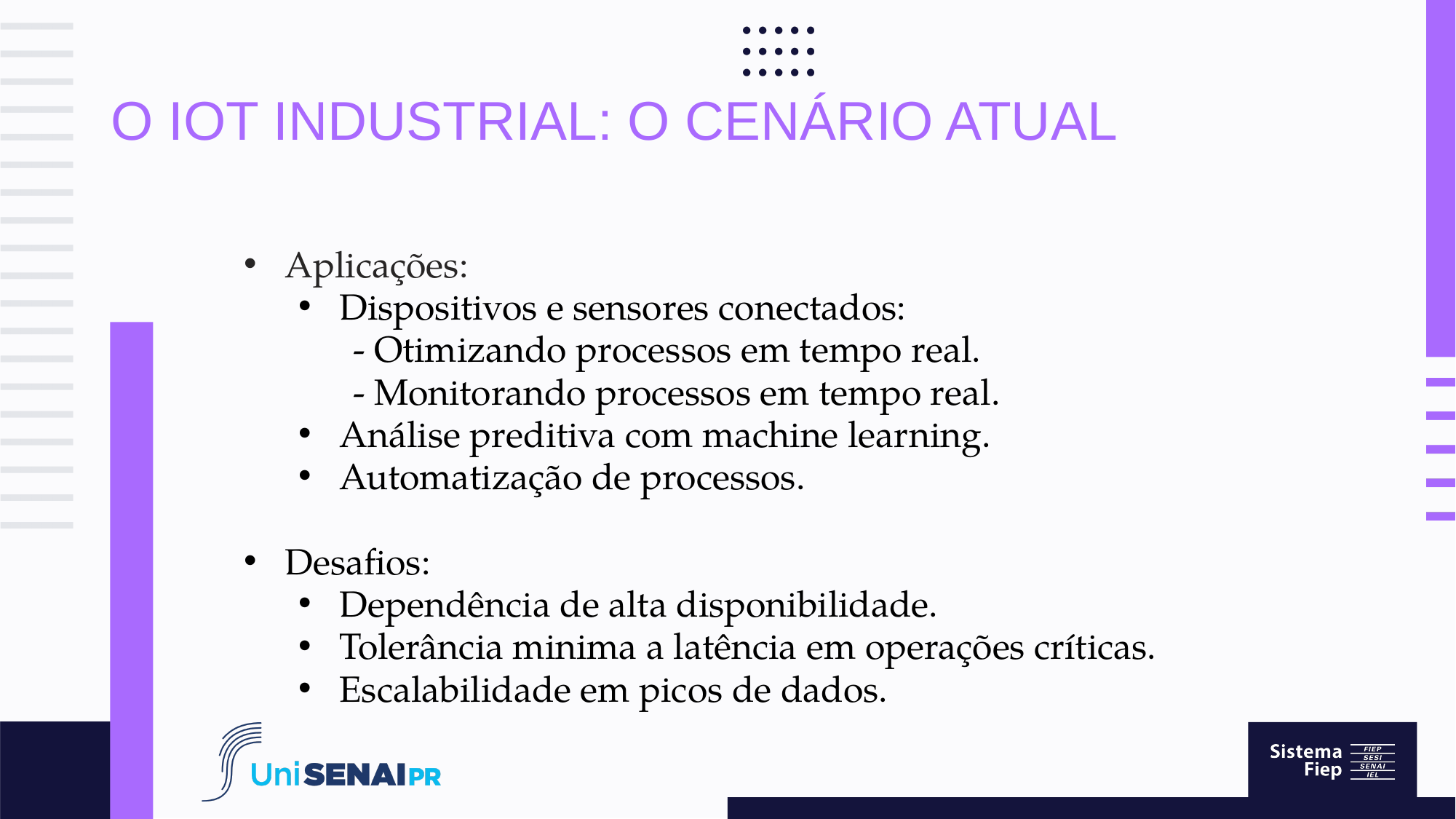

# O IoT industrial: o cenário atual
Aplicações:
Dispositivos e sensores conectados:
- Otimizando processos em tempo real.
- Monitorando processos em tempo real.
Análise preditiva com machine learning.
Automatização de processos.

Desafios:
Dependência de alta disponibilidade.
Tolerância minima a latência em operações críticas.
Escalabilidade em picos de dados.